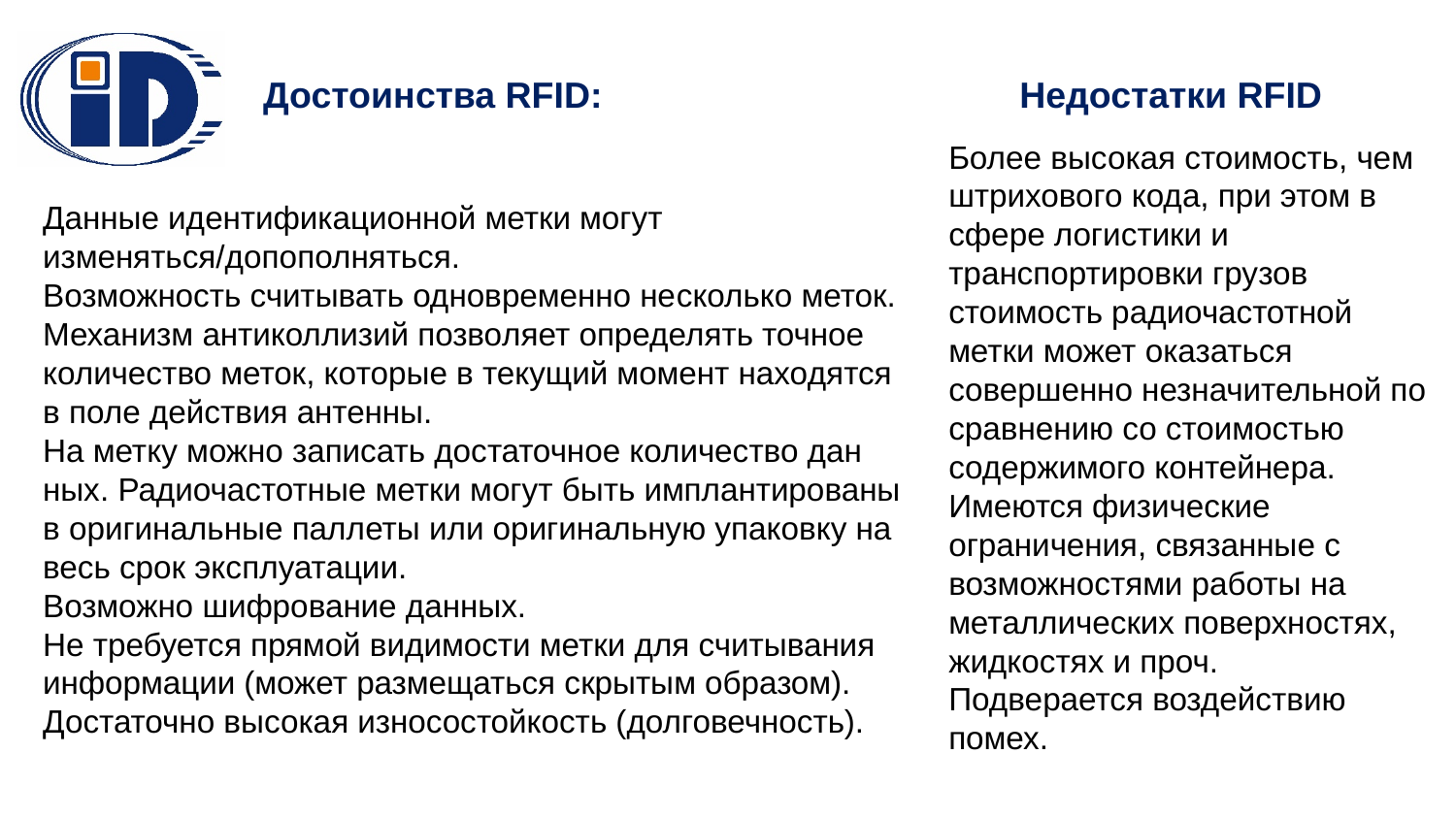

Недостатки RFID
Достоинства RFID:
Более высокая стоимость, чем штрихового кода, при этом в сфере логистики и транспортировки гру­зов стоимость радиочастотной метки может оказаться совершенно незначительной по сравнению со стоимостью содержимого контейнера.
Имеются физические ограничения, связанные с возможностями работы на металлических поверхностях, жидкостях и проч.
Подверается воздействию помех.
Данные идентификационной метки могут изменяться/допо­полняться.
Возможность считывать одновременно не­сколько меток. Механизм антиколлизий позво­ляет определять точное количество меток, ко­торые в текущий момент нахо­дятся в поле действия антенны.
На метку можно записать достаточное количество дан­ных. Радиочастотные метки могут быть имплантированы в оригиналь­ные паллеты или оригинальную упаковку на весь срок экс­плуатации.
Возможно шифрование данных.
Не требуется прямой видимости метки для считывания информации (может размещаться скрытым образом).
Достаточно высокая износостойкость (долговечность).